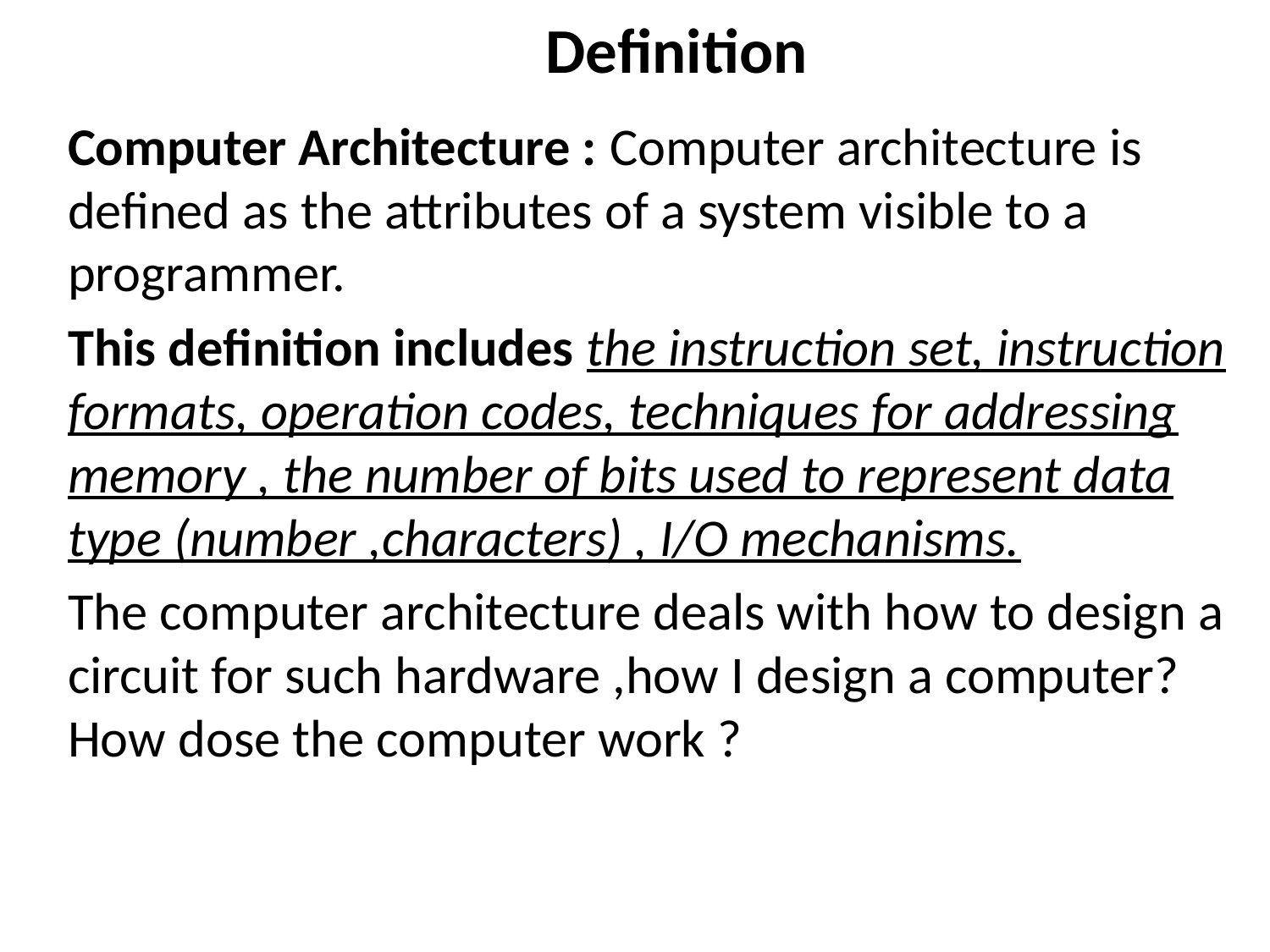

# Definition
Computer Architecture : Computer architecture is defined as the attributes of a system visible to a programmer.
This definition includes the instruction set, instruction formats, operation codes, techniques for addressing memory , the number of bits used to represent data type (number ,characters) , I/O mechanisms.
The computer architecture deals with how to design a circuit for such hardware ,how I design a computer? How dose the computer work ?

4